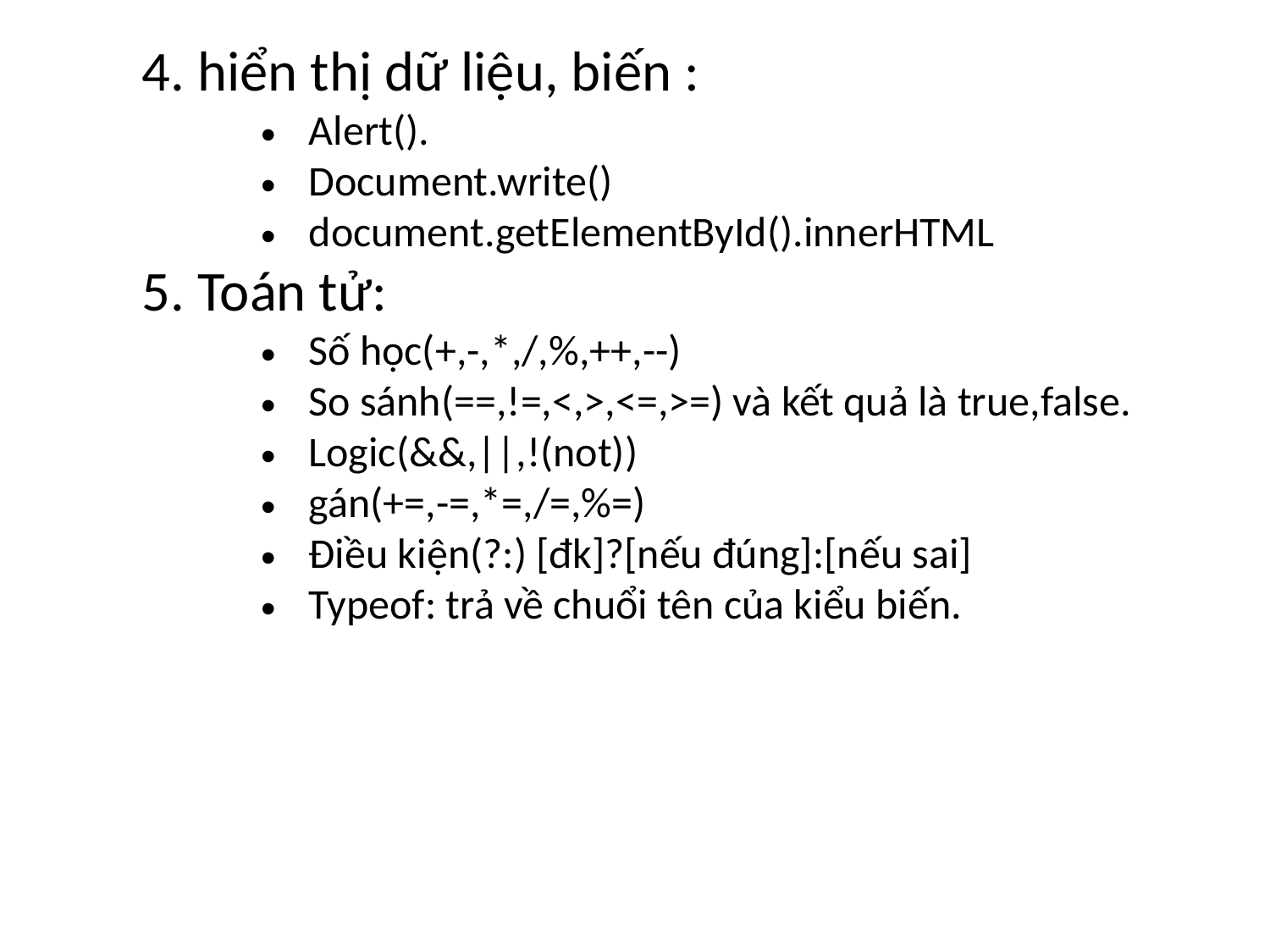

4. hiển thị dữ liệu, biến :
Alert().
Document.write()
document.getElementById().innerHTML
5. Toán tử:
Số học(+,-,*,/,%,++,--)
So sánh(==,!=,<,>,<=,>=) và kết quả là true,false.
Logic(&&,||,!(not))
gán(+=,-=,*=,/=,%=)
Điều kiện(?:) [đk]?[nếu đúng]:[nếu sai]
Typeof: trả về chuổi tên của kiểu biến.